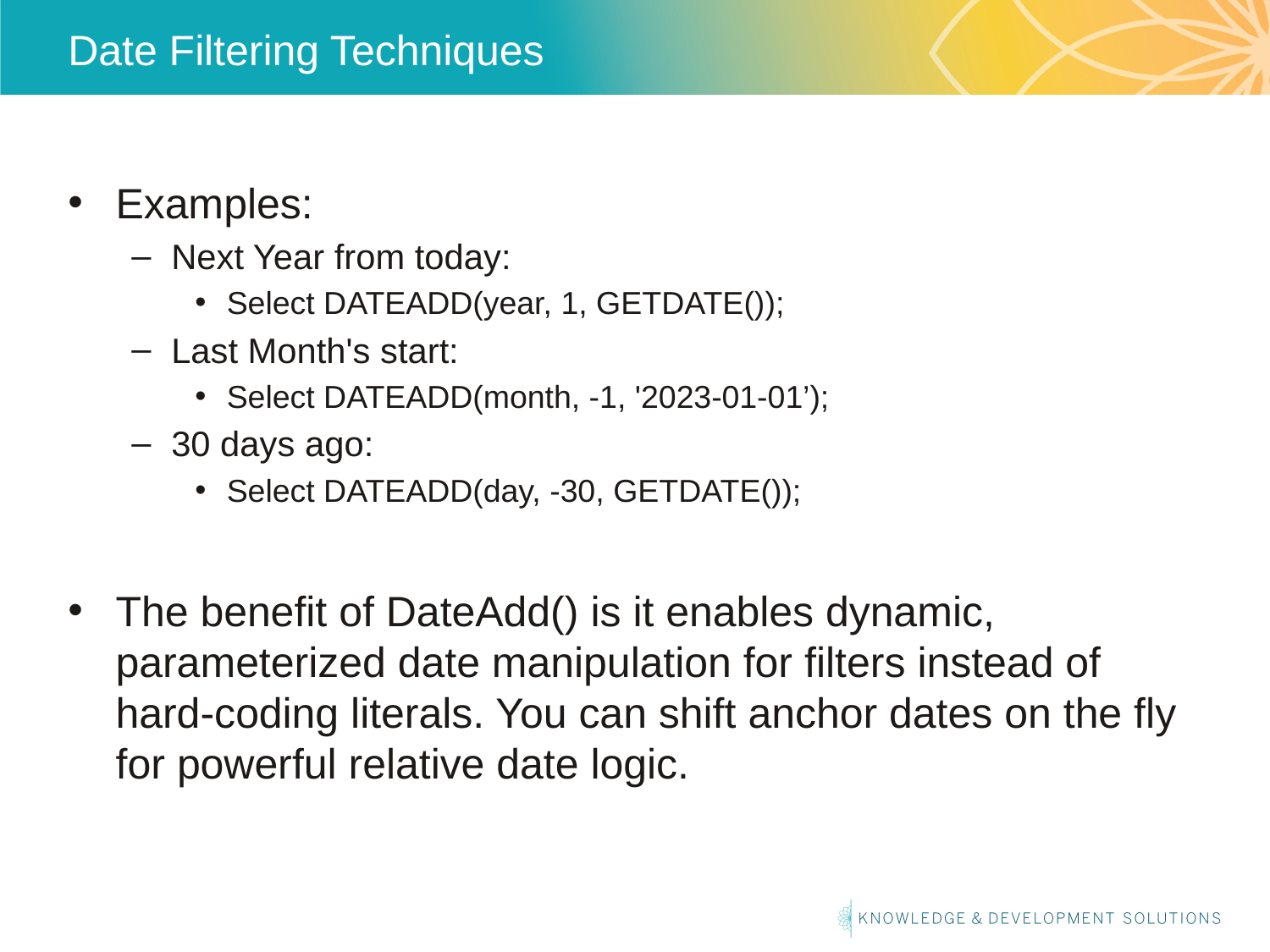

# Date Filtering Techniques
Examples:
Next Year from today:
Select DATEADD(year, 1, GETDATE());
Last Month's start:
Select DATEADD(month, -1, '2023-01-01’);
30 days ago:
Select DATEADD(day, -30, GETDATE());

The benefit of DateAdd() is it enables dynamic, parameterized date manipulation for filters instead of hard-coding literals. You can shift anchor dates on the fly for powerful relative date logic.